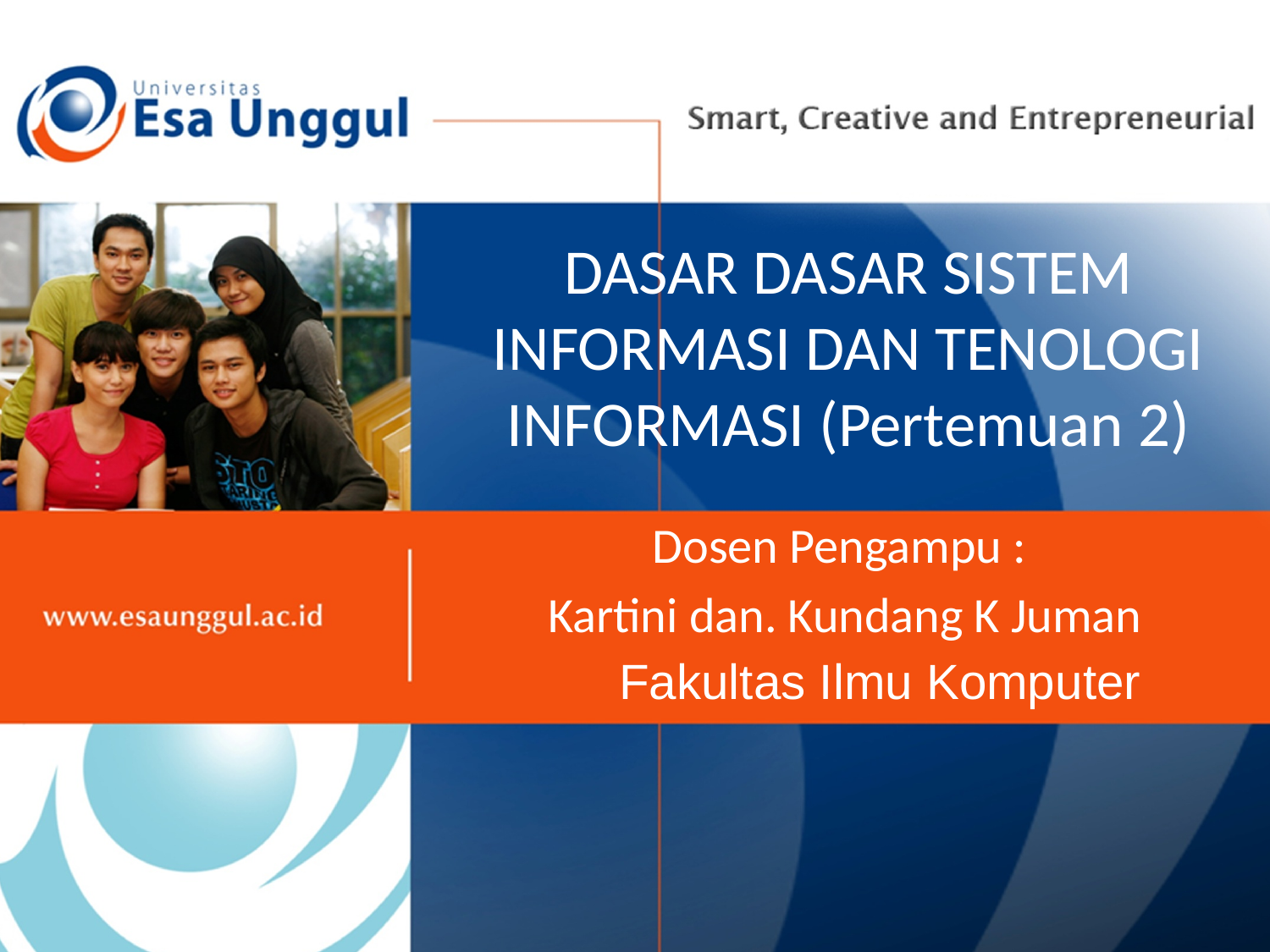

# DASAR DASAR SISTEM INFORMASI DAN TENOLOGI INFORMASI (Pertemuan 2)
Dosen Pengampu :
Kartini dan. Kundang K Juman
 Fakultas Ilmu Komputer